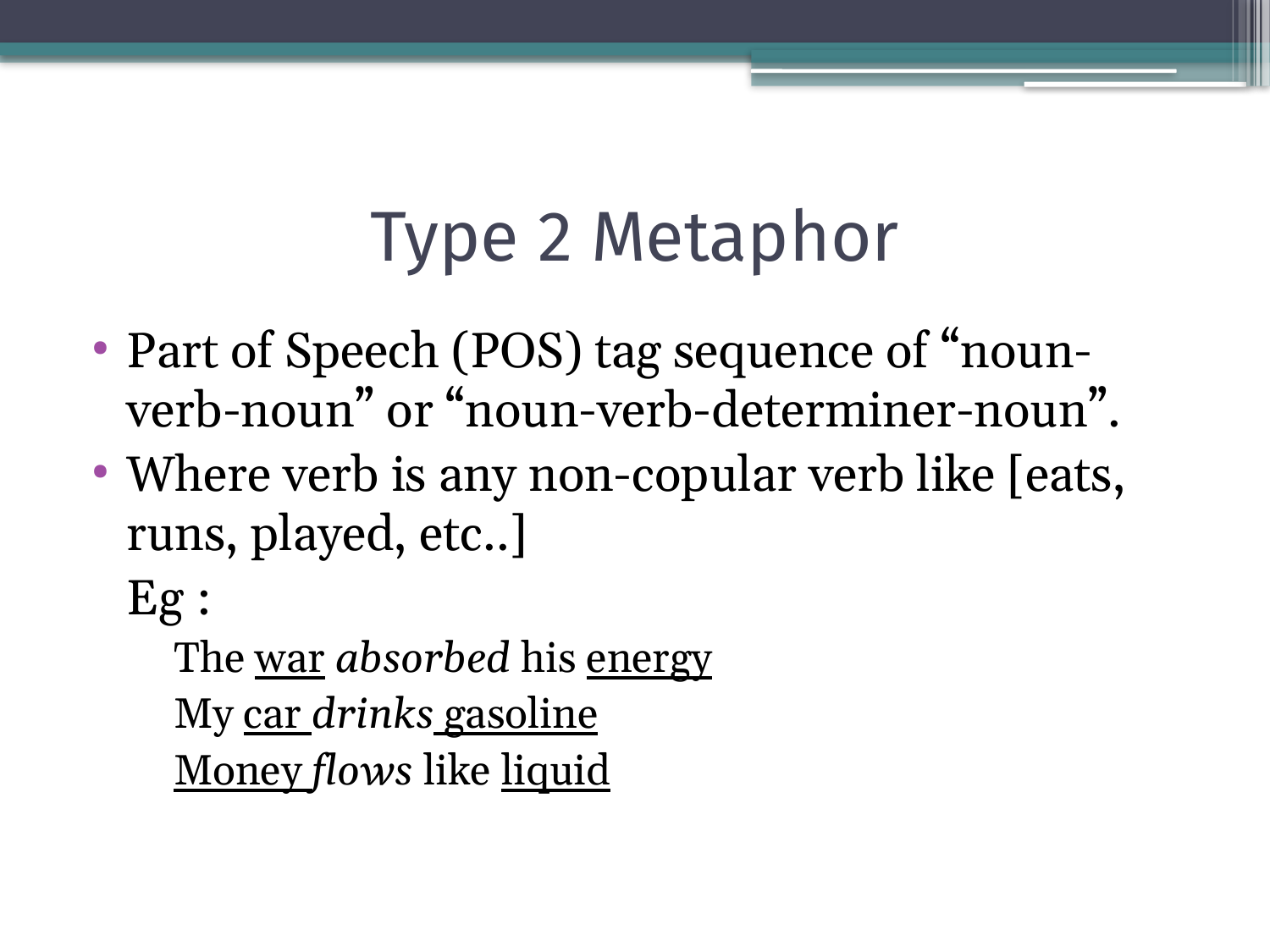

# Type 2 Metaphor
Part of Speech (POS) tag sequence of “noun-verb-noun” or “noun-verb-determiner-noun”.
Where verb is any non-copular verb like [eats, runs, played, etc..]
	Eg :
The war absorbed his energy
My car drinks gasoline
Money flows like liquid